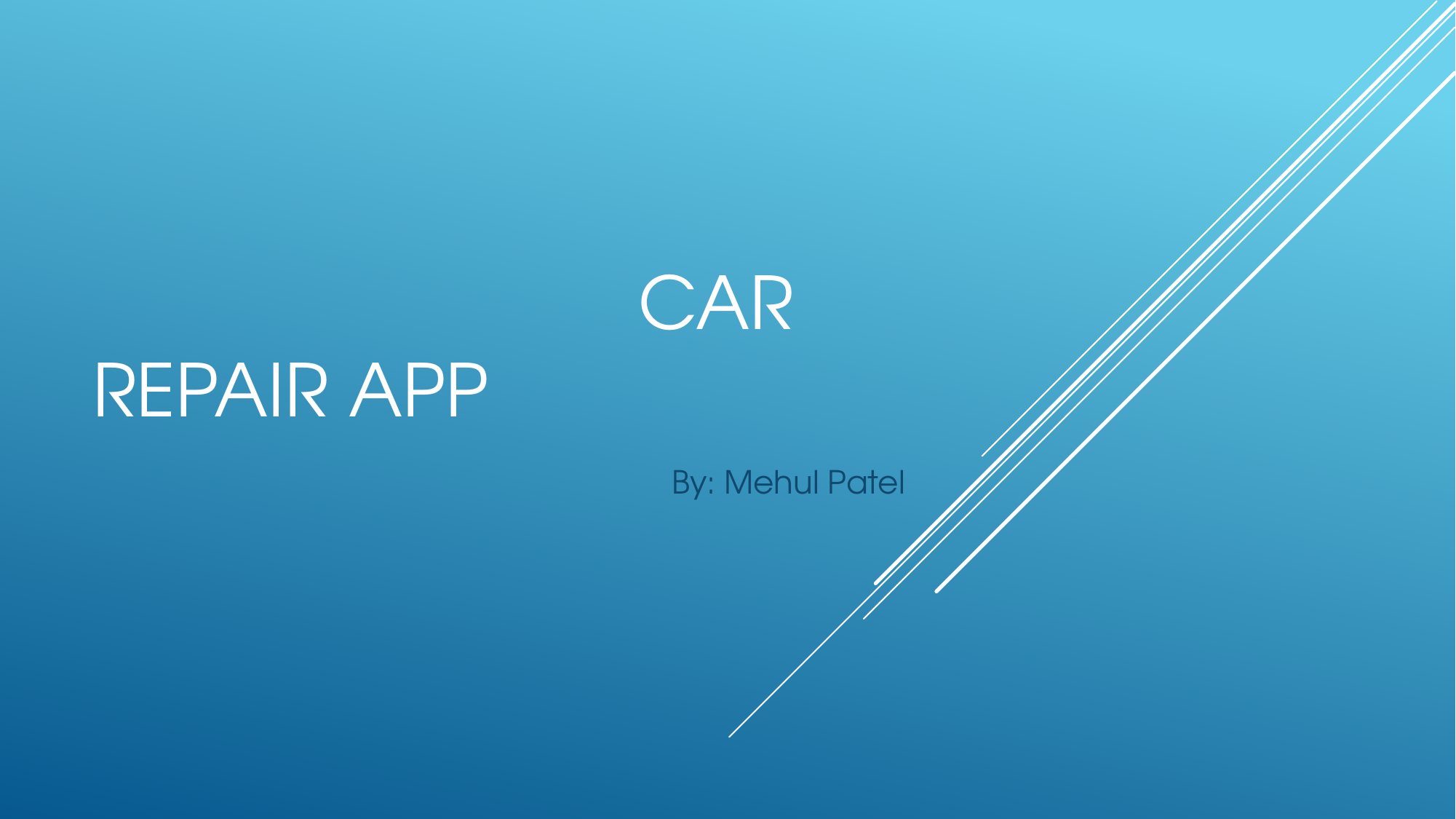

# Car Repair App
			By: Mehul Patel